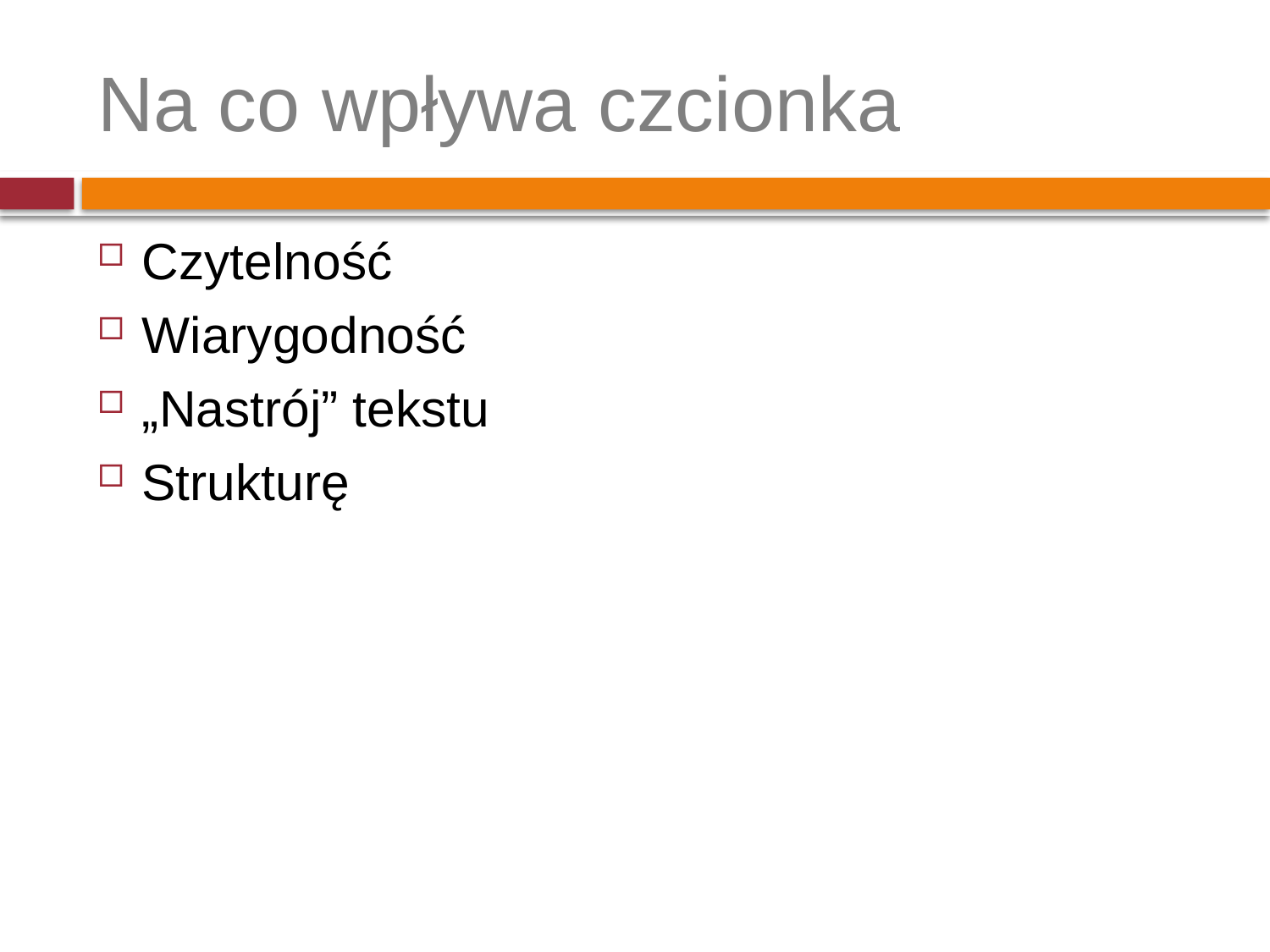

# Na co wpływa czcionka
Czytelność
Wiarygodność
„Nastrój” tekstu
Strukturę